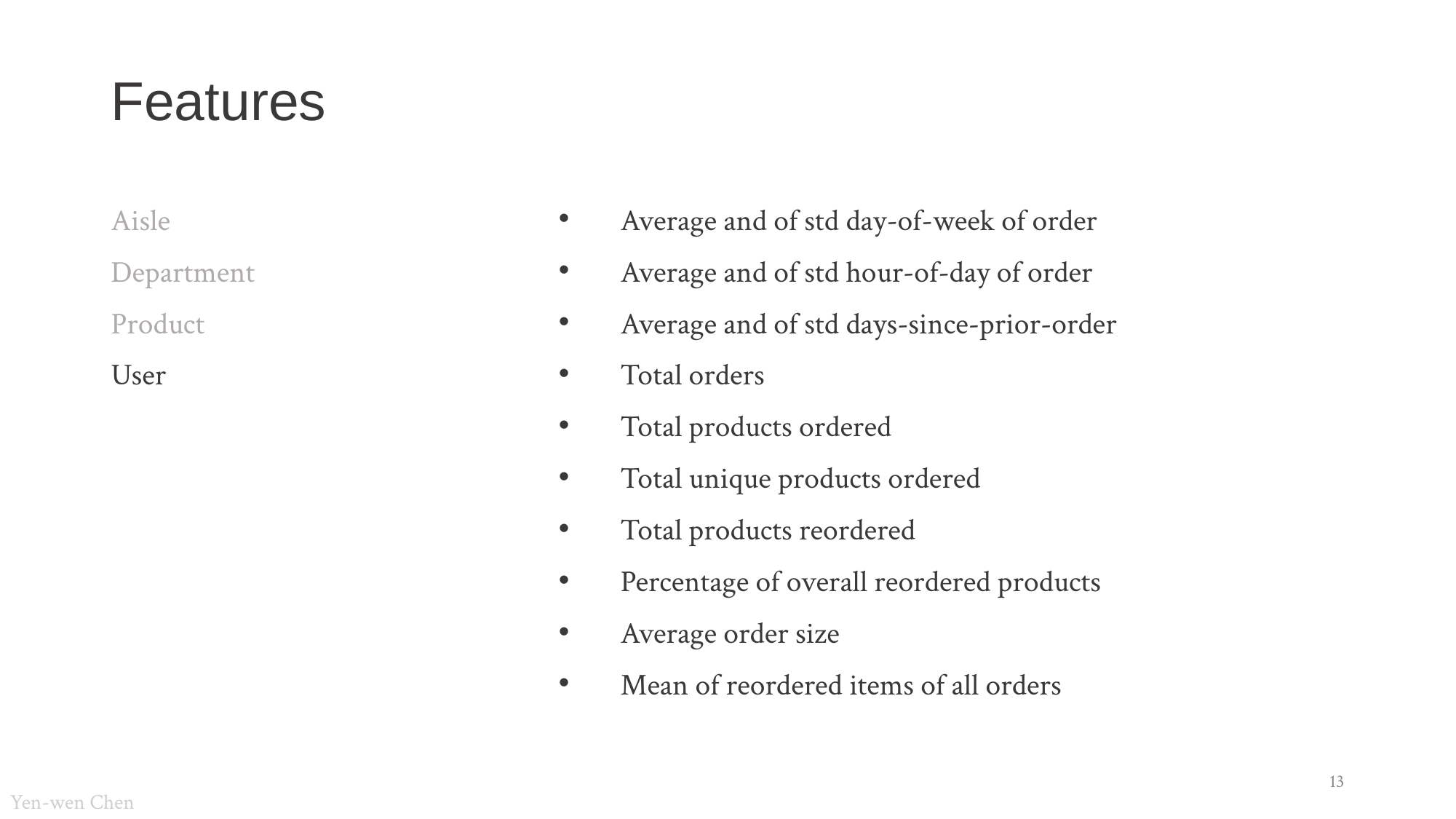

# Features
Aisle
Department
Product
User
Average and of std day-of-week of order
Average and of std hour-of-day of order
Average and of std days-since-prior-order
Total orders
Total products ordered
Total unique products ordered
Total products reordered
Percentage of overall reordered products
Average order size
Mean of reordered items of all orders
13